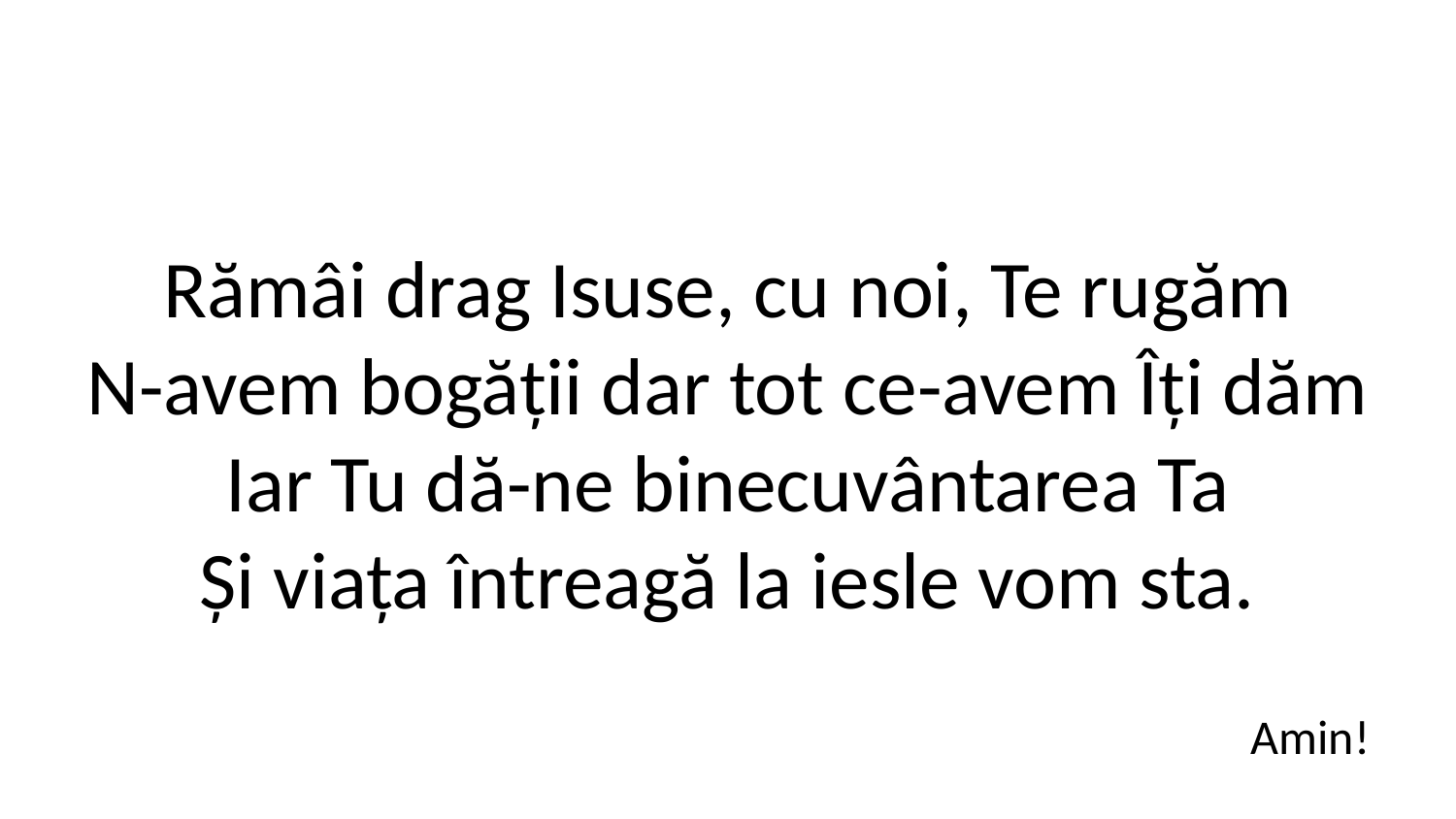

Rămâi drag Isuse, cu noi, Te rugăm
N-avem bogății dar tot ce-avem Îți dăm
Iar Tu dă-ne binecuvântarea Ta
Și viața întreagă la iesle vom sta.

Amin!